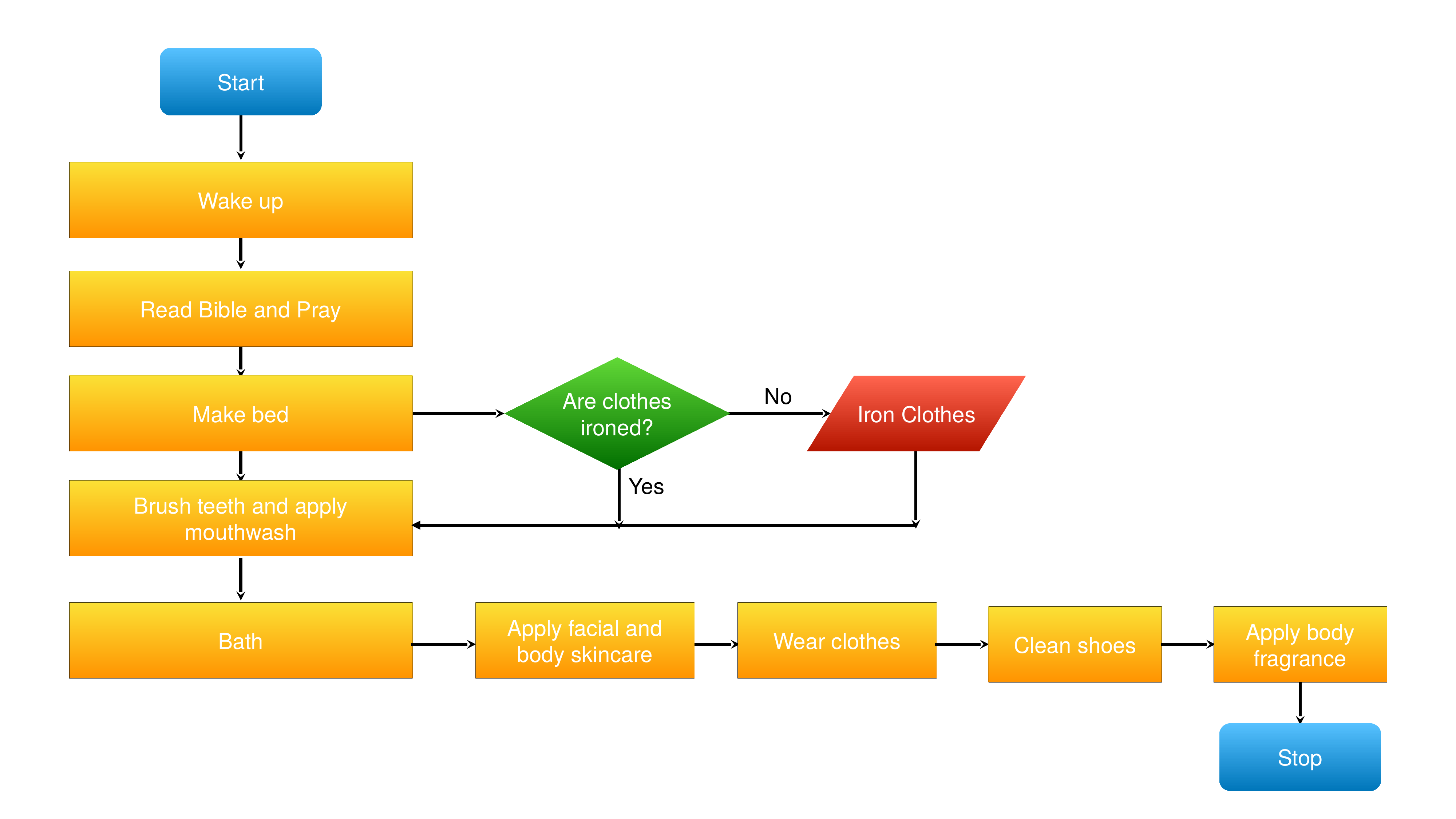

Start

Wake up

Read Bible and Pray

No
Are clothes ironed?
Make bed
Iron Clothes

Yes

Brush teeth and apply mouthwash

Apply facial and body skincare
Apply body fragrance
Wear clothes
Bath
Clean shoes

Stop